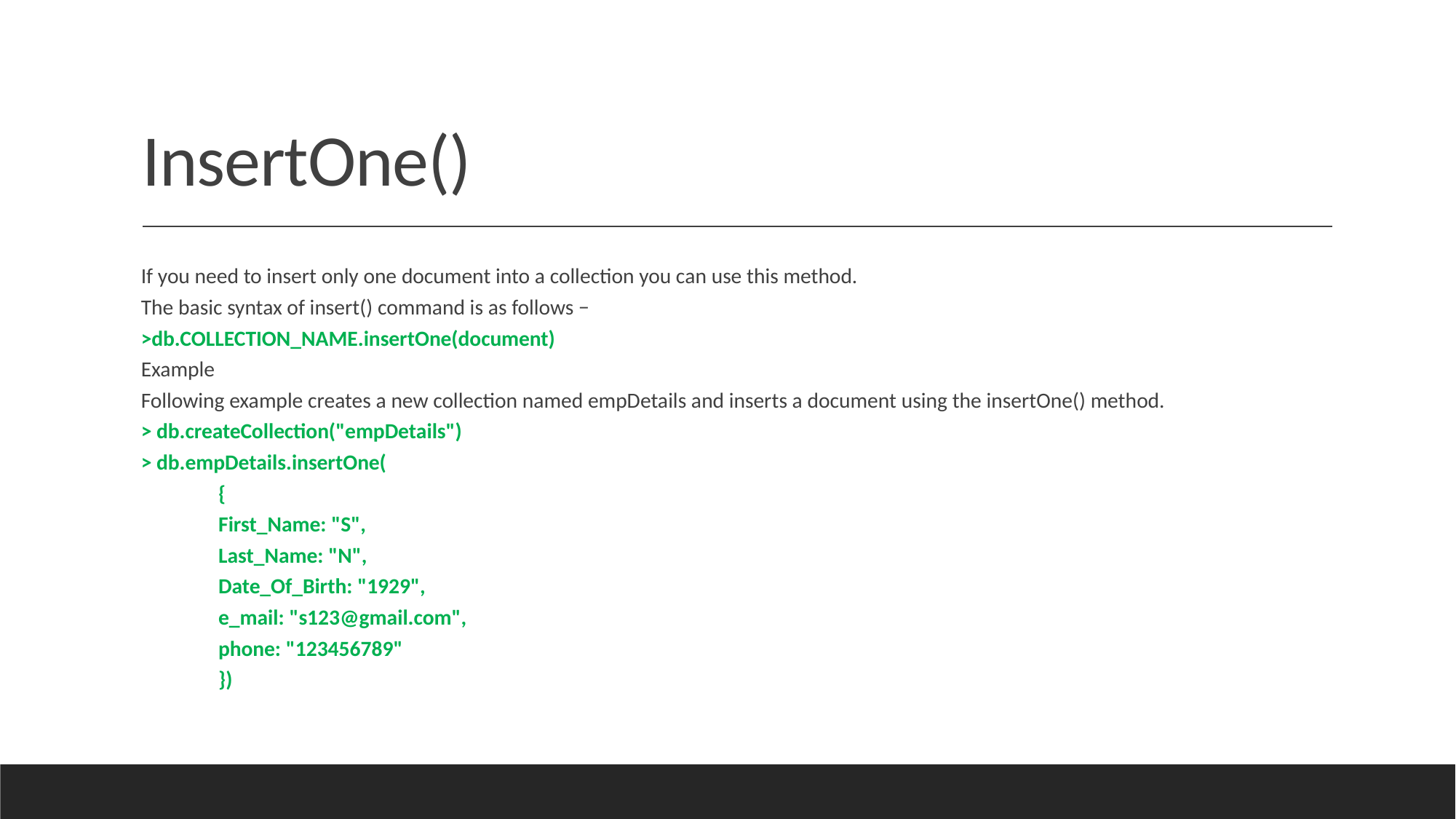

# InsertOne()
If you need to insert only one document into a collection you can use this method.
The basic syntax of insert() command is as follows −
>db.COLLECTION_NAME.insertOne(document)
Example
Following example creates a new collection named empDetails and inserts a document using the insertOne() method.
> db.createCollection("empDetails")
> db.empDetails.insertOne(
	{
		First_Name: "S",
		Last_Name: "N",
		Date_Of_Birth: "1929",
		e_mail: "s123@gmail.com",
		phone: "123456789"
	})